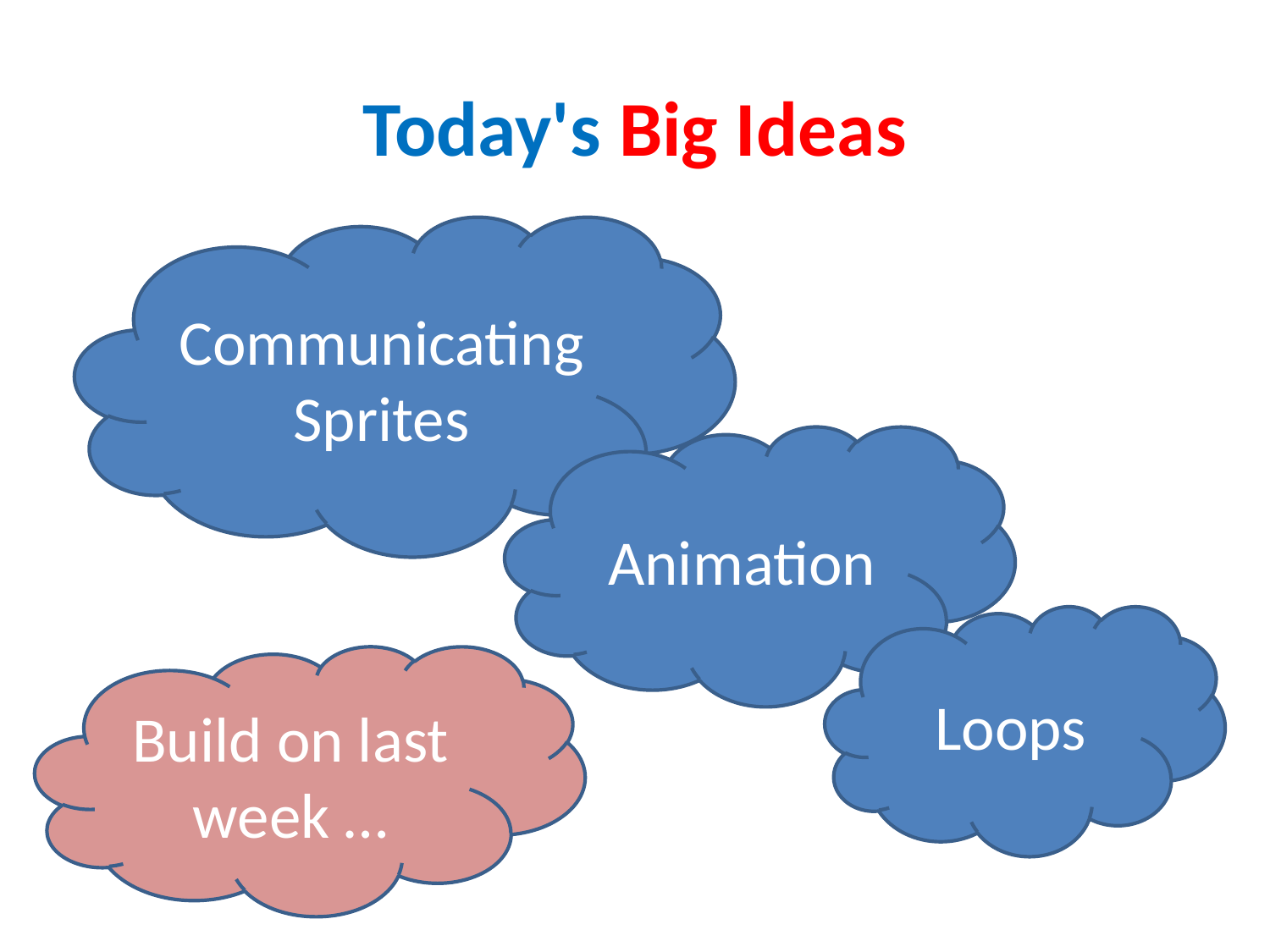

# Today's Big Ideas
Communicating Sprites
Animation
Loops
Build on last week …